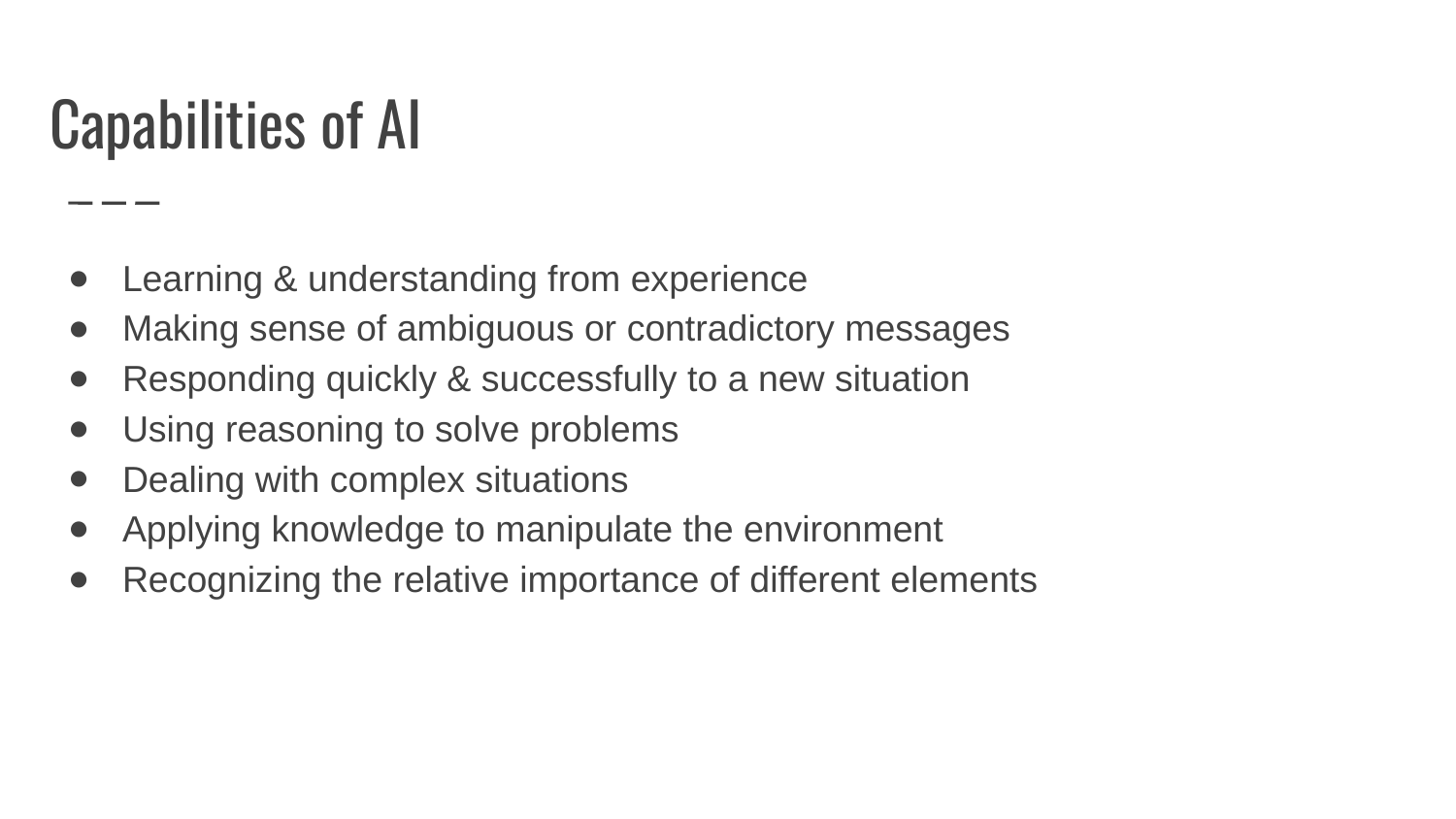

# Capabilities of AI
Learning & understanding from experience
Making sense of ambiguous or contradictory messages
Responding quickly & successfully to a new situation
Using reasoning to solve problems
Dealing with complex situations
Applying knowledge to manipulate the environment
Recognizing the relative importance of different elements